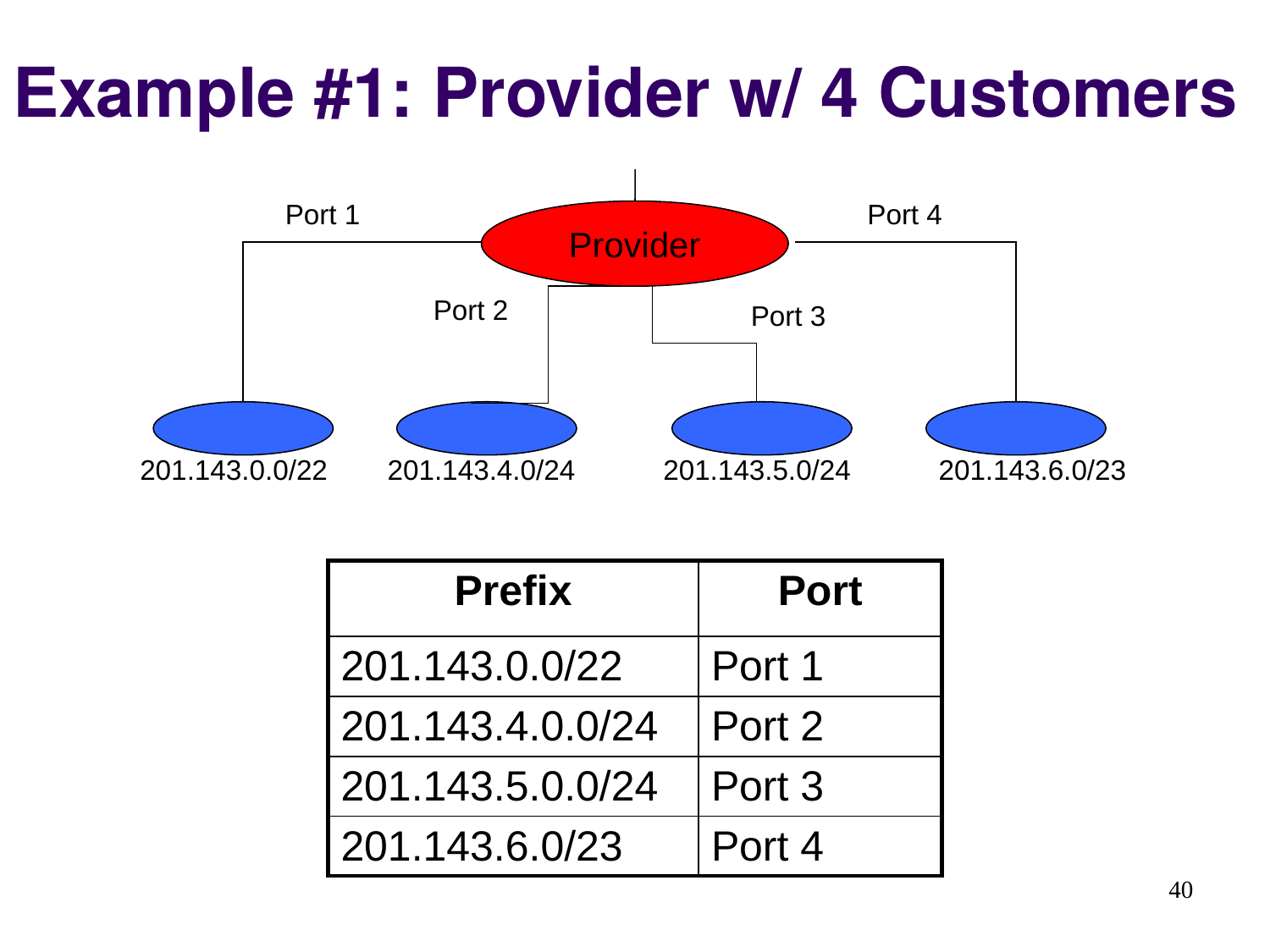

# Example #1: Provider w/ 4 Customers

Port 1
Port 4
Provider

201.143.0.0/22
201.143.4.0/24
201.143.5.0/24
201.143.6.0/23
Port 2
Port 3
| Prefix | Port |
| --- | --- |
| 201.143.0.0/22 | Port 1 |
| 201.143.4.0.0/24 | Port 2 |
| 201.143.5.0.0/24 | Port 3 |
| 201.143.6.0/23 | Port 4 |
40